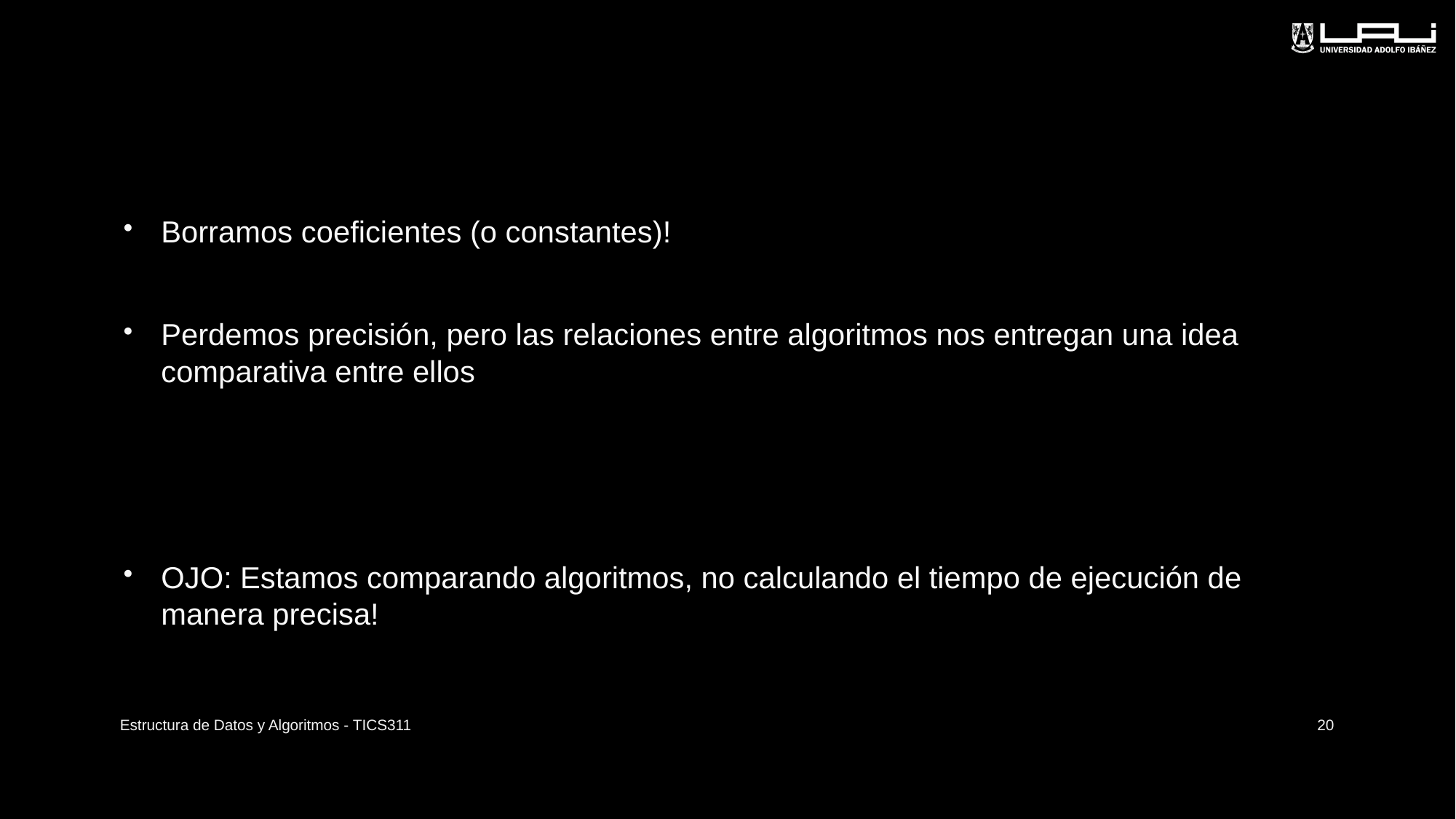

#
Borramos coeficientes (o constantes)!

Perdemos precisión, pero las relaciones entre algoritmos nos entregan una idea comparativa entre ellos

OJO: Estamos comparando algoritmos, no calculando el tiempo de ejecución de manera precisa!

Estructura de Datos y Algoritmos - TICS311
20